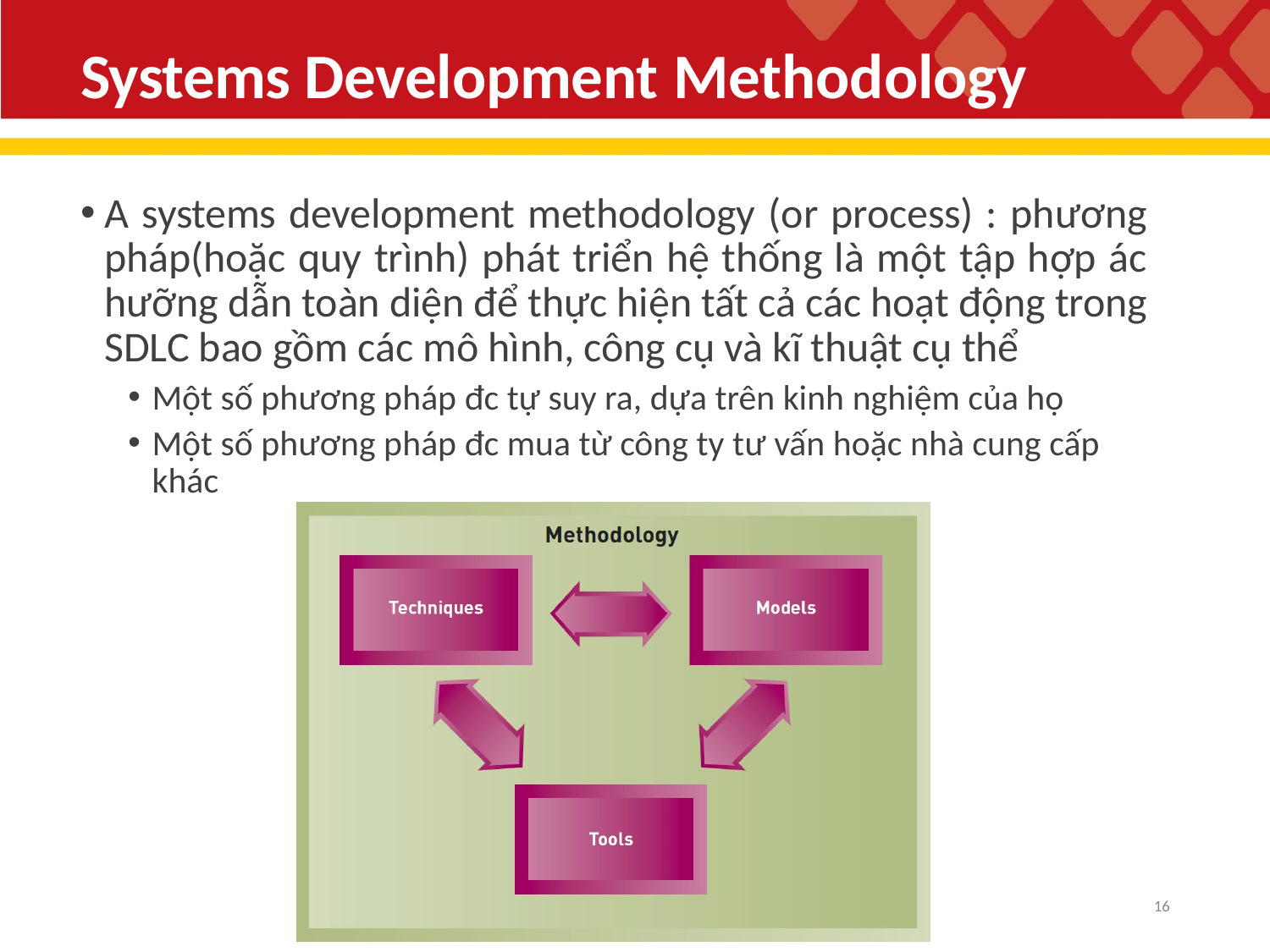

# Systems Development Methodology
A systems development methodology (or process) : phương pháp(hoặc quy trình) phát triển hệ thống là một tập hợp ác hưỡng dẫn toàn diện để thực hiện tất cả các hoạt động trong SDLC bao gồm các mô hình, công cụ và kĩ thuật cụ thể
Một số phương pháp đc tự suy ra, dựa trên kinh nghiệm của họ
Một số phương pháp đc mua từ công ty tư vấn hoặc nhà cung cấp khác

16